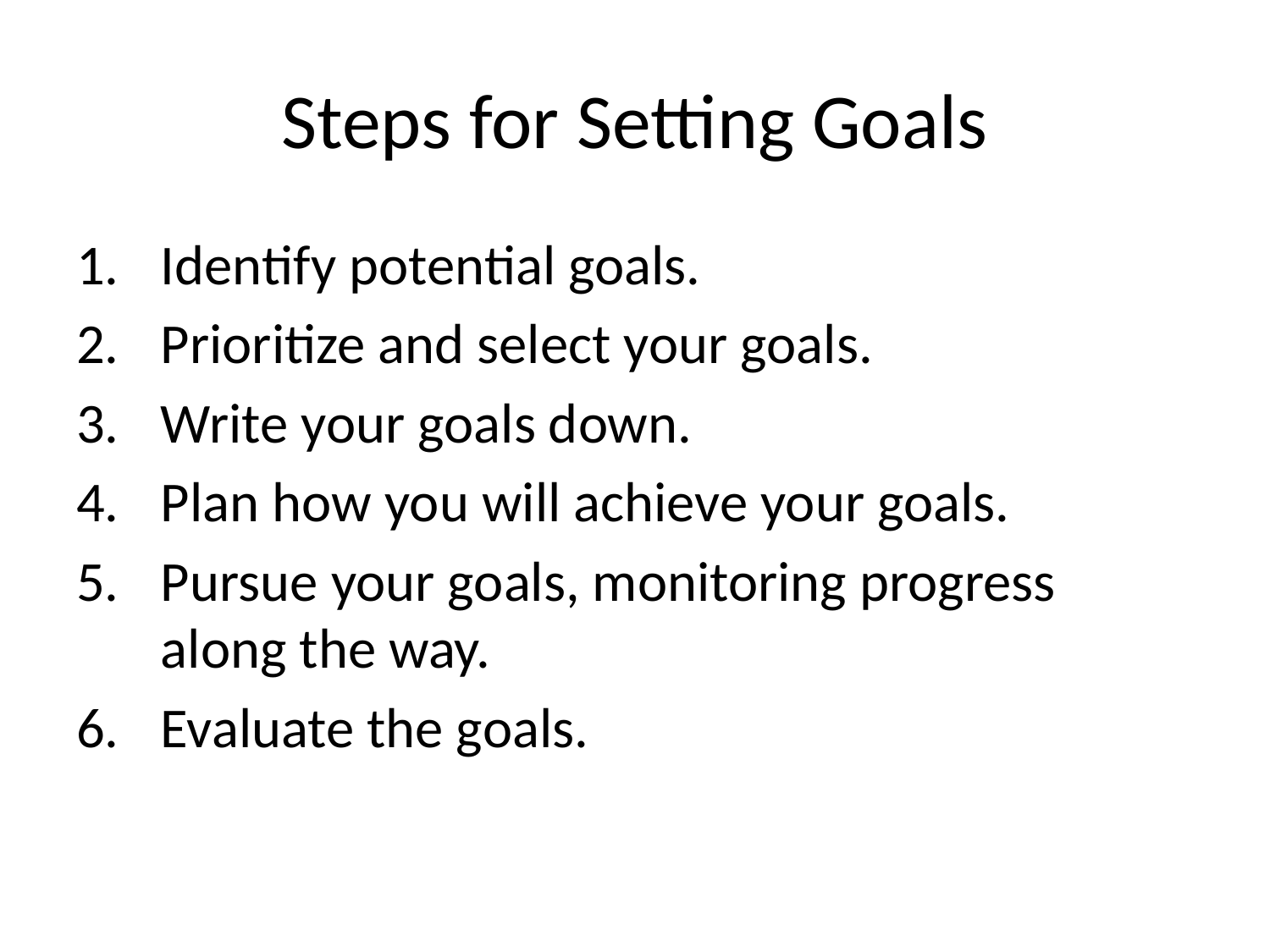

# Steps for Setting Goals
Identify potential goals.
Prioritize and select your goals.
Write your goals down.
Plan how you will achieve your goals.
Pursue your goals, monitoring progress along the way.
Evaluate the goals.